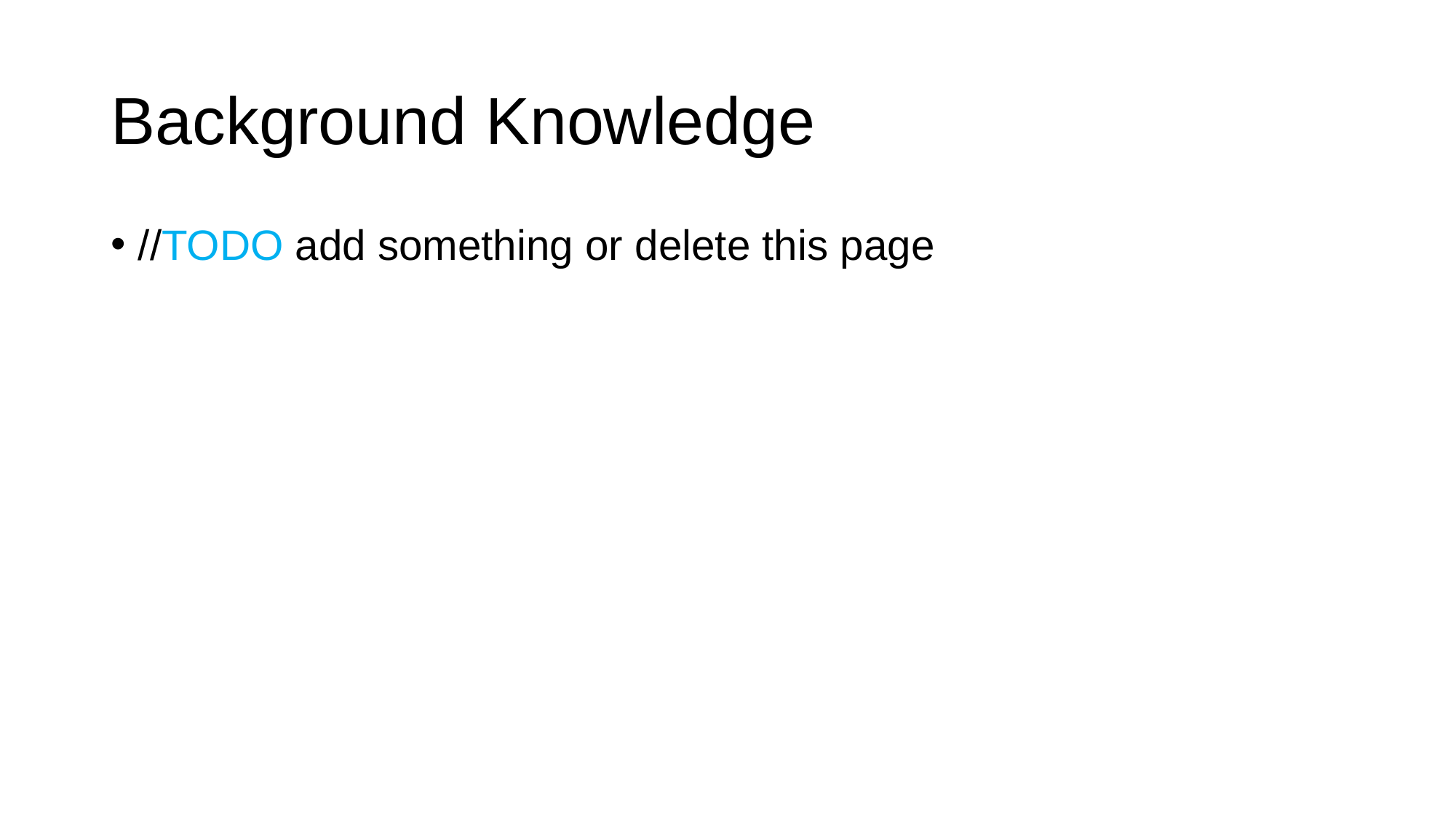

# Background Knowledge
//TODO add something or delete this page